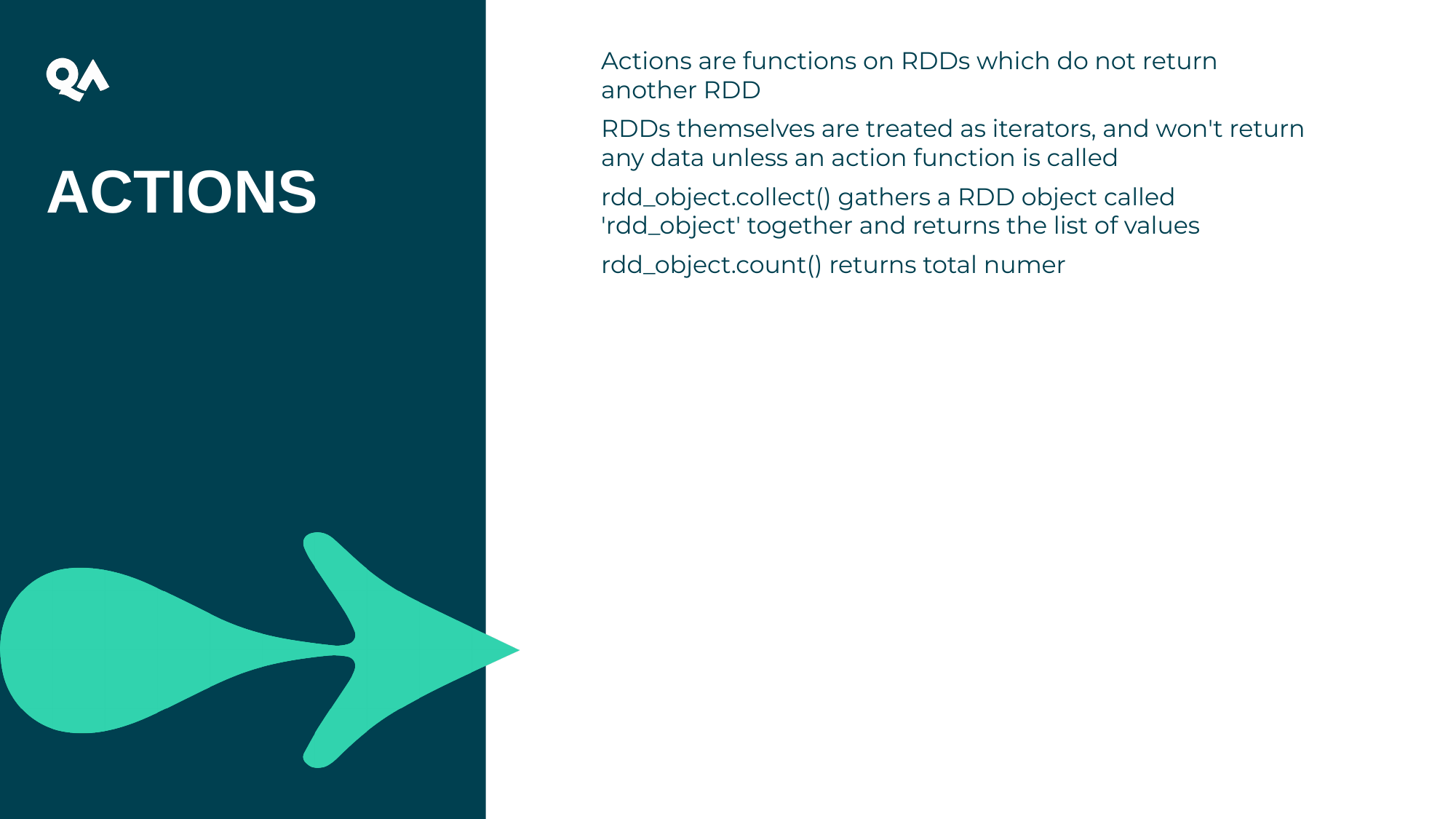

6
Actions are functions on RDDs which do not return another RDD
RDDs themselves are treated as iterators, and won't return any data unless an action function is called
rdd_object.collect() gathers a RDD object called 'rdd_object' together and returns the list of values
rdd_object.count() returns total numer
# Actions